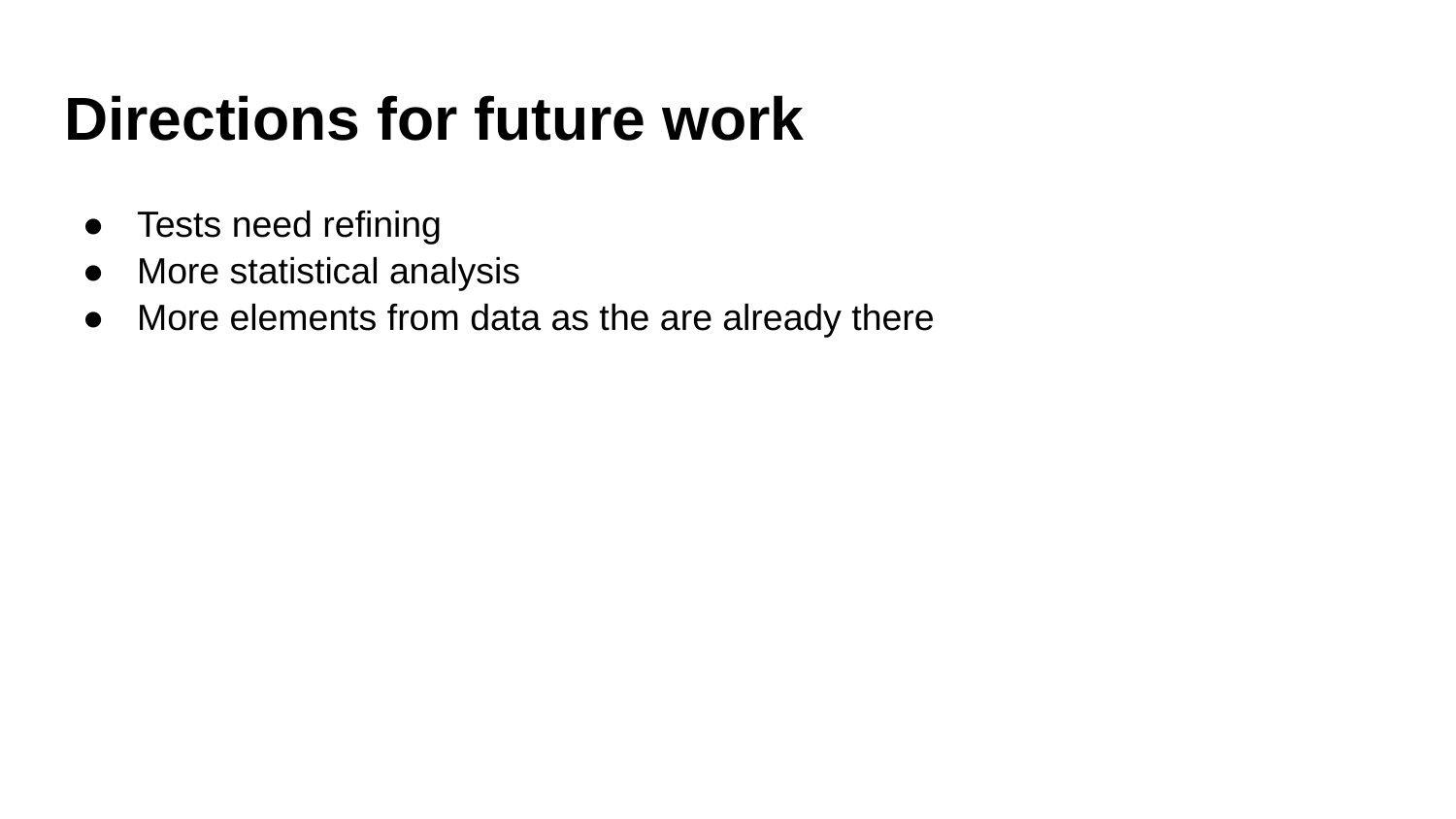

# Directions for future work
Tests need refining
More statistical analysis
More elements from data as the are already there